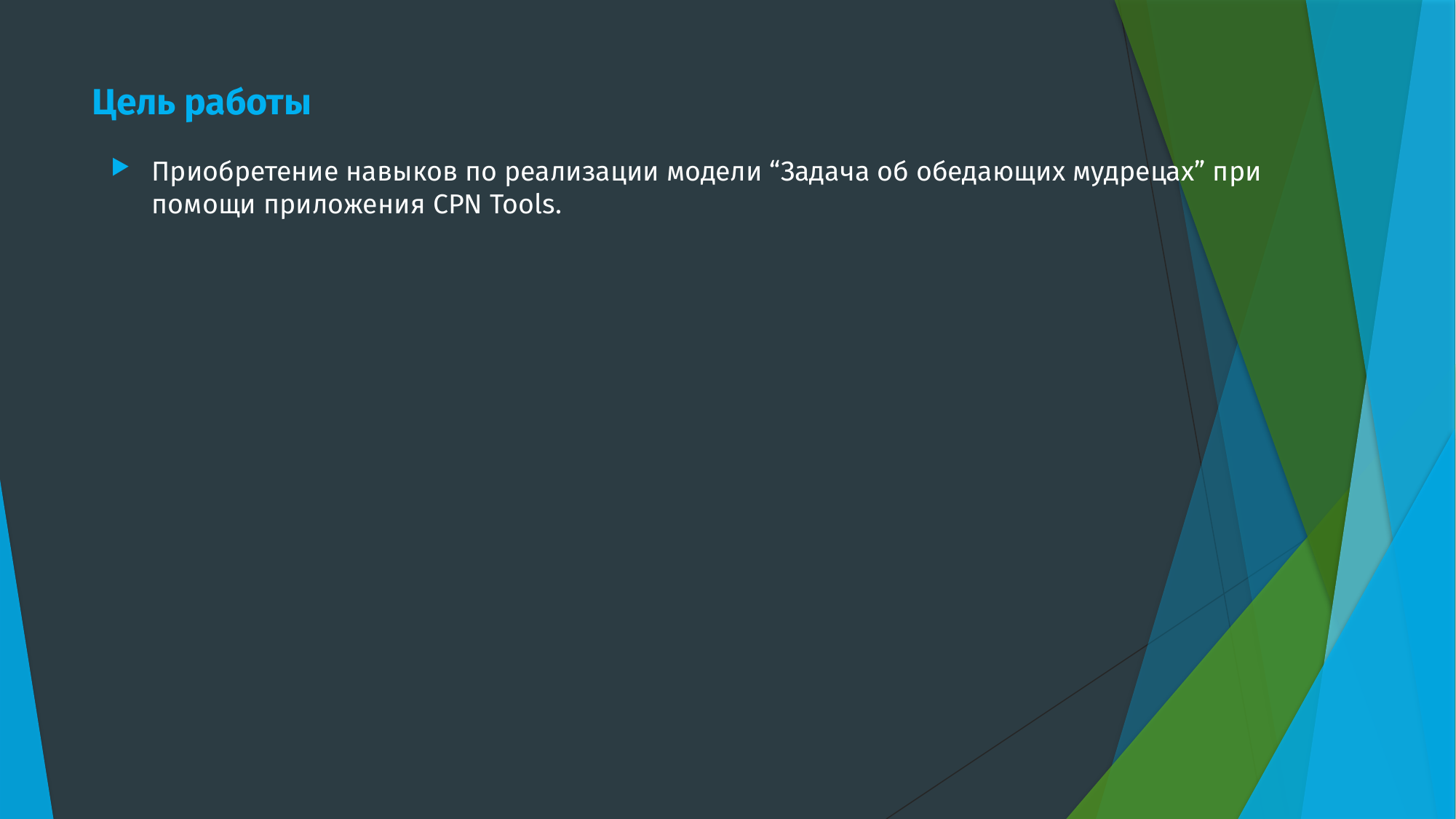

# Цель работы
Приобретение навыков по реализации модели “Задача об обедающих мудрецах” при помощи приложения CPN Tools.